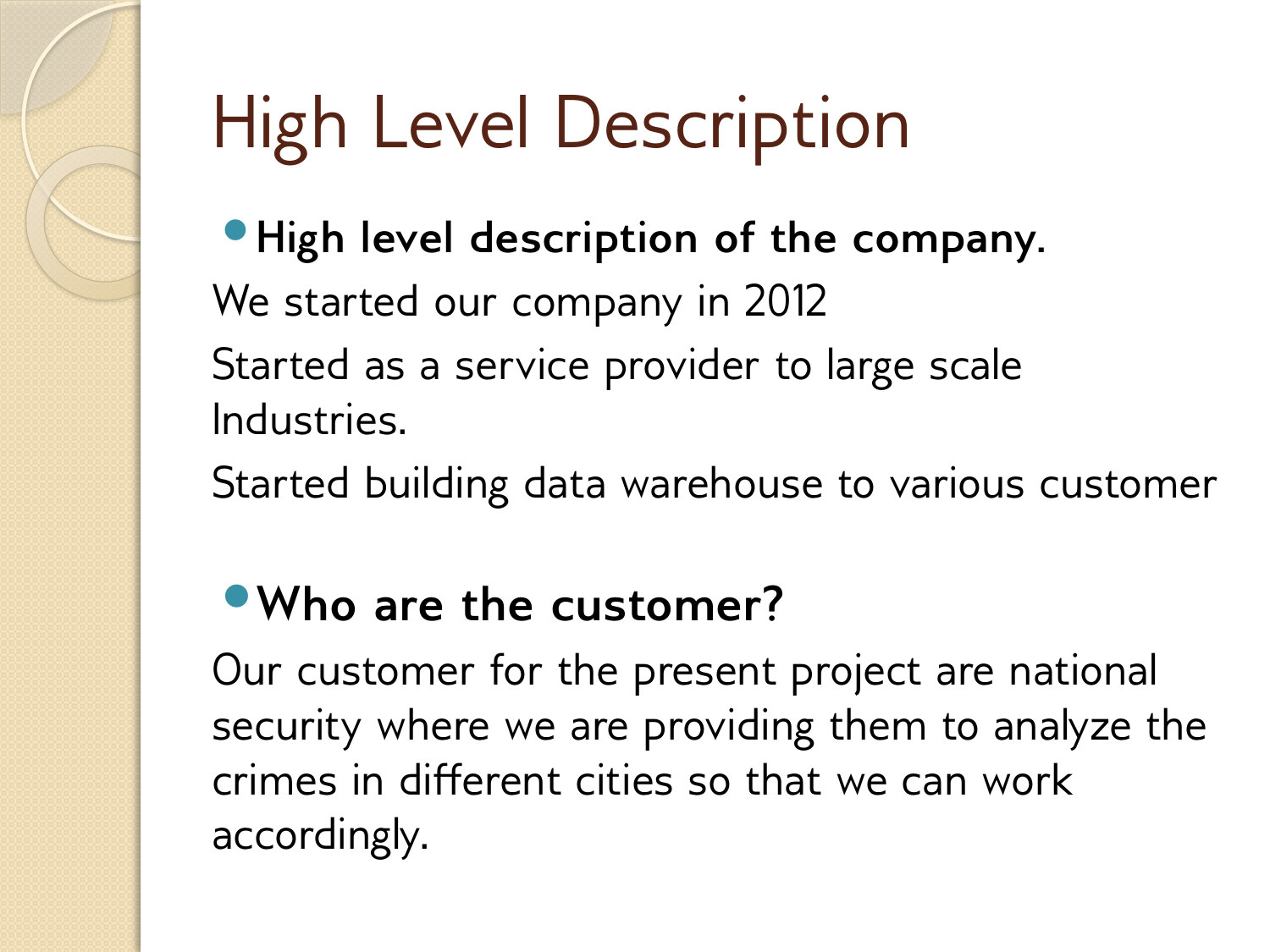

# High Level Description
High level description of the company.
We started our company in 2012
Started as a service provider to large scale Industries.
Started building data warehouse to various customer
Who are the customer?
Our customer for the present project are national security where we are providing them to analyze the crimes in different cities so that we can work accordingly.